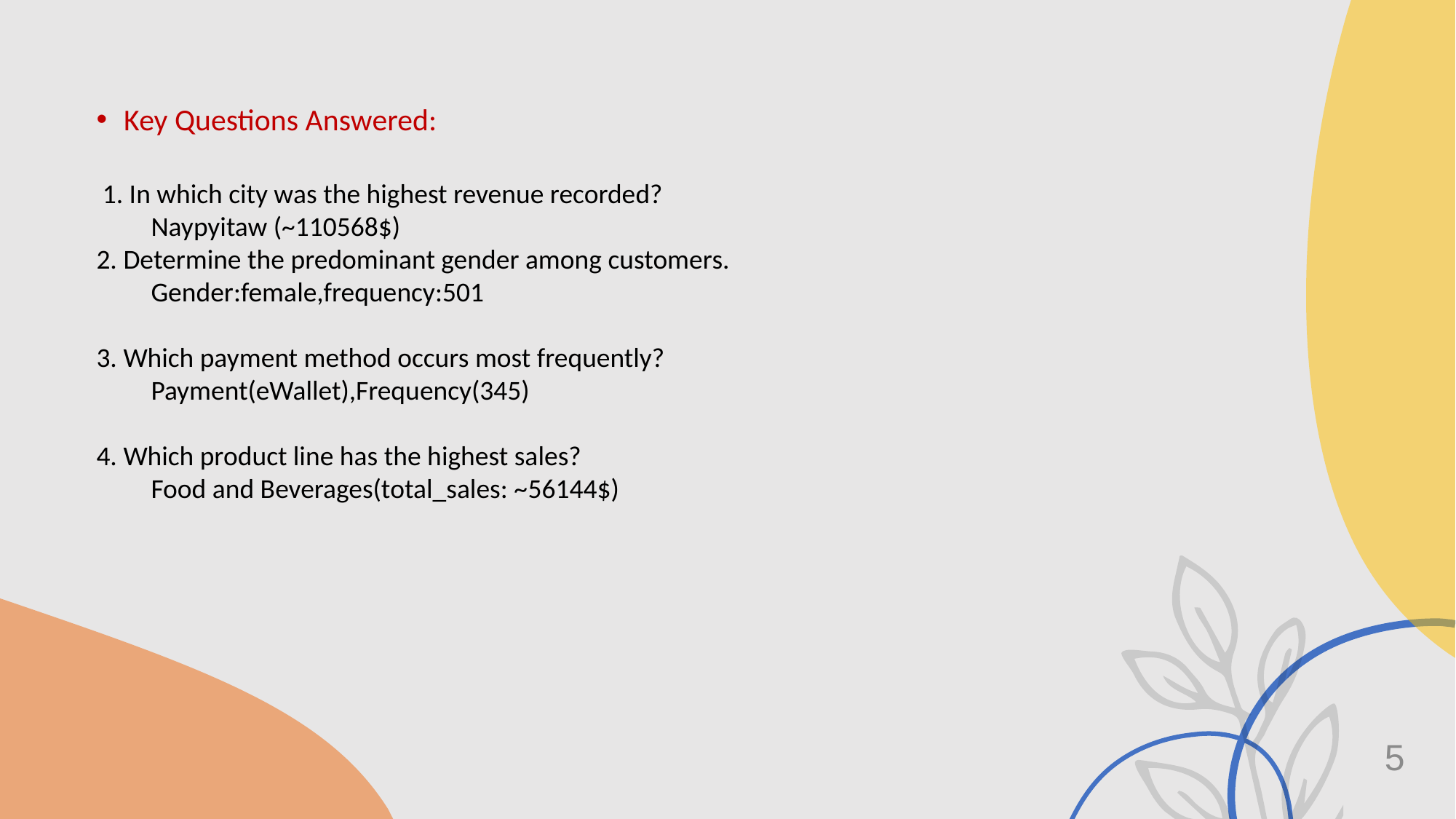

Key Questions Answered:
 1. In which city was the highest revenue recorded?
Naypyitaw (~110568$)
2. Determine the predominant gender among customers.
Gender:female,frequency:501

3. Which payment method occurs most frequently?
Payment(eWallet),Frequency(345)

4. Which product line has the highest sales?
Food and Beverages(total_sales: ~56144$)

5